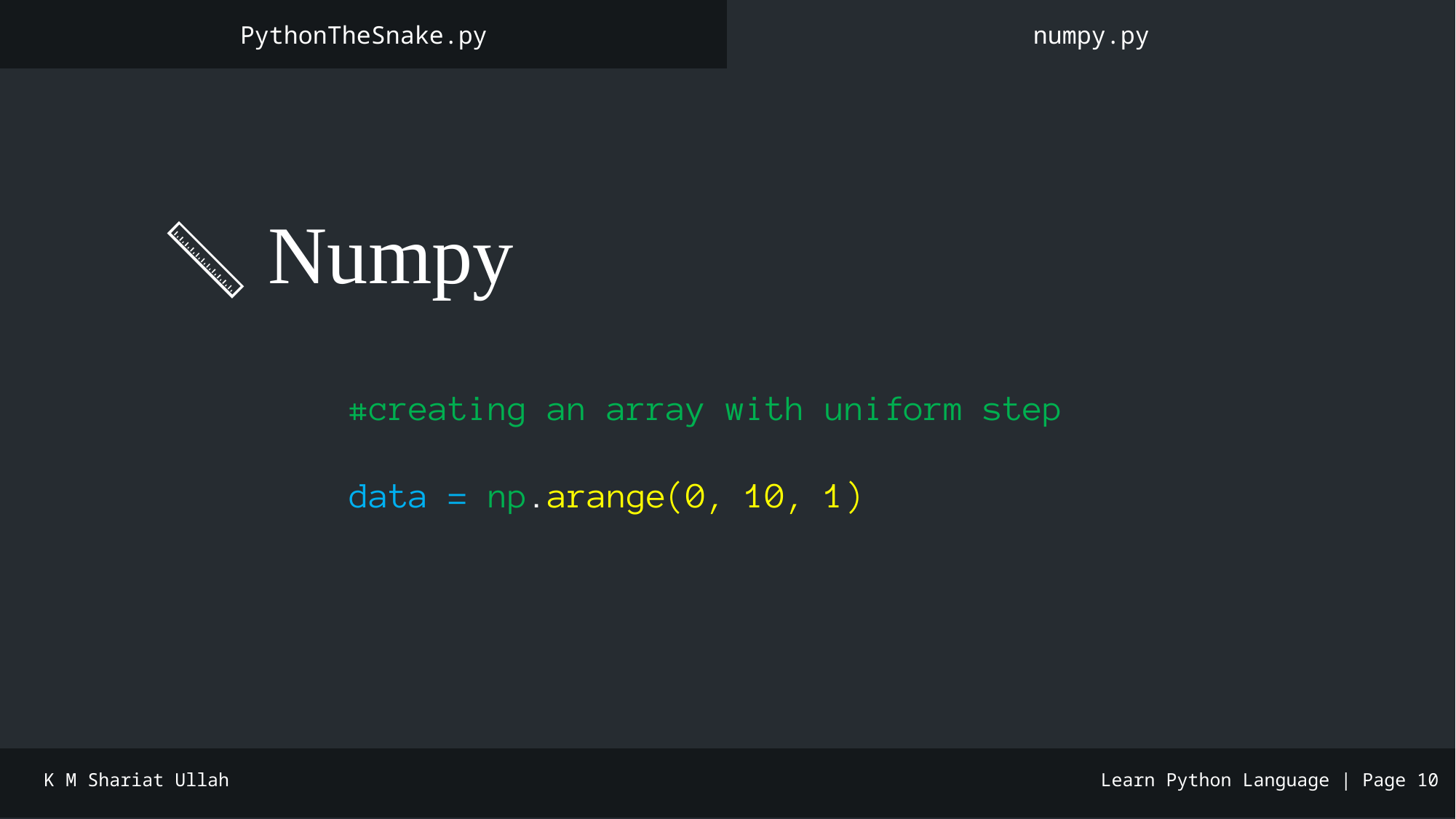

PythonTheSnake.py
numpy.py

#
📏 Numpy

#creating an array with uniform step

data = np.arange(0, 10, 1)

K M Shariat Ullah
Learn Python Language | Page 10